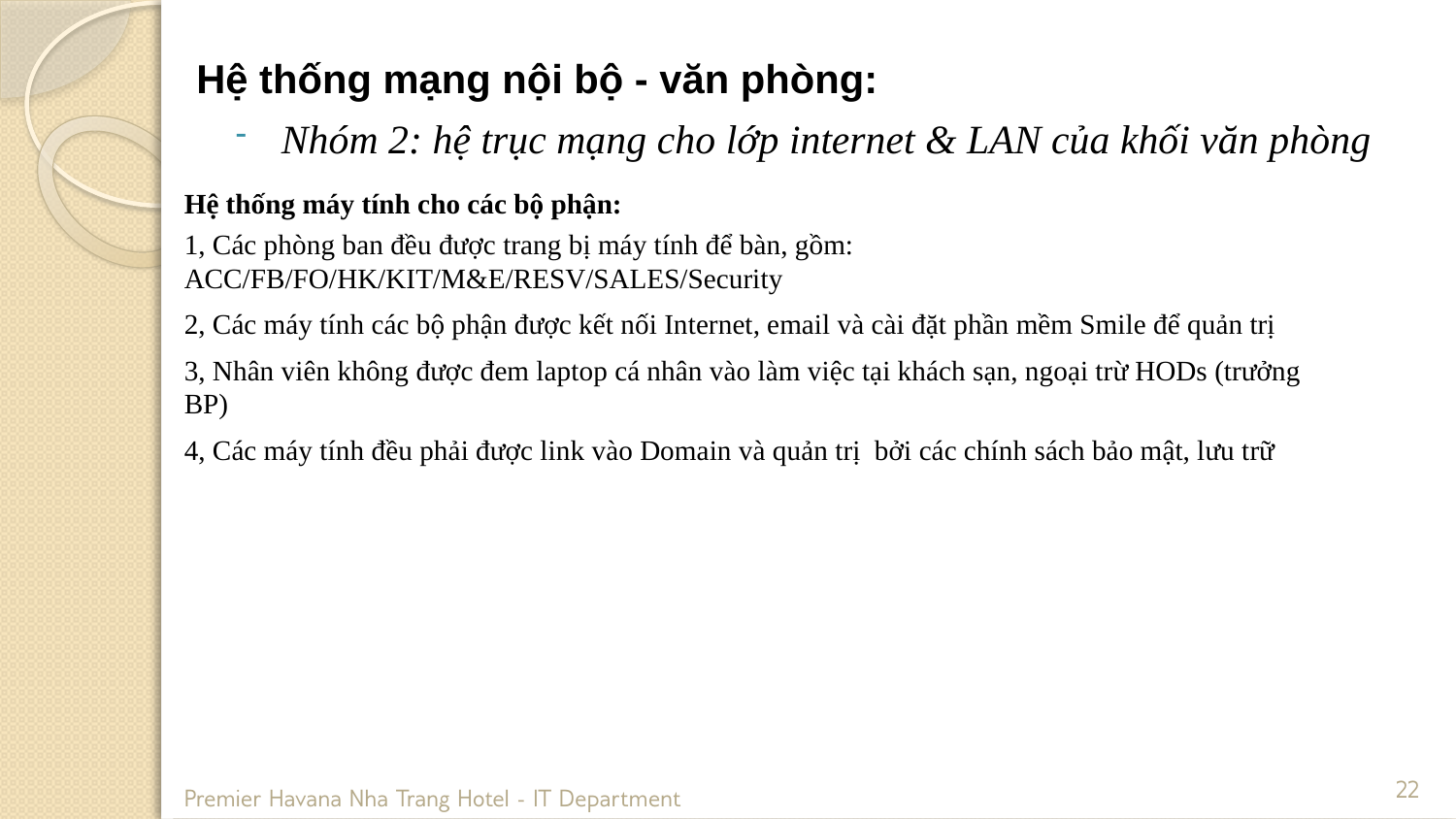

Hệ thống mạng nội bộ - văn phòng:
Nhóm 2: hệ trục mạng cho lớp internet & LAN của khối văn phòng

Hệ thống máy tính cho các bộ phận:
1, Các phòng ban đều được trang bị máy tính để bàn, gồm: ACC/FB/FO/HK/KIT/M&E/RESV/SALES/Security
2, Các máy tính các bộ phận được kết nối Internet, email và cài đặt phần mềm Smile để quản trị
3, Nhân viên không được đem laptop cá nhân vào làm việc tại khách sạn, ngoại trừ HODs (trưởng BP)
4, Các máy tính đều phải được link vào Domain và quản trị  bởi các chính sách bảo mật, lưu trữ

22
Premier Havana Nha Trang Hotel - IT Department